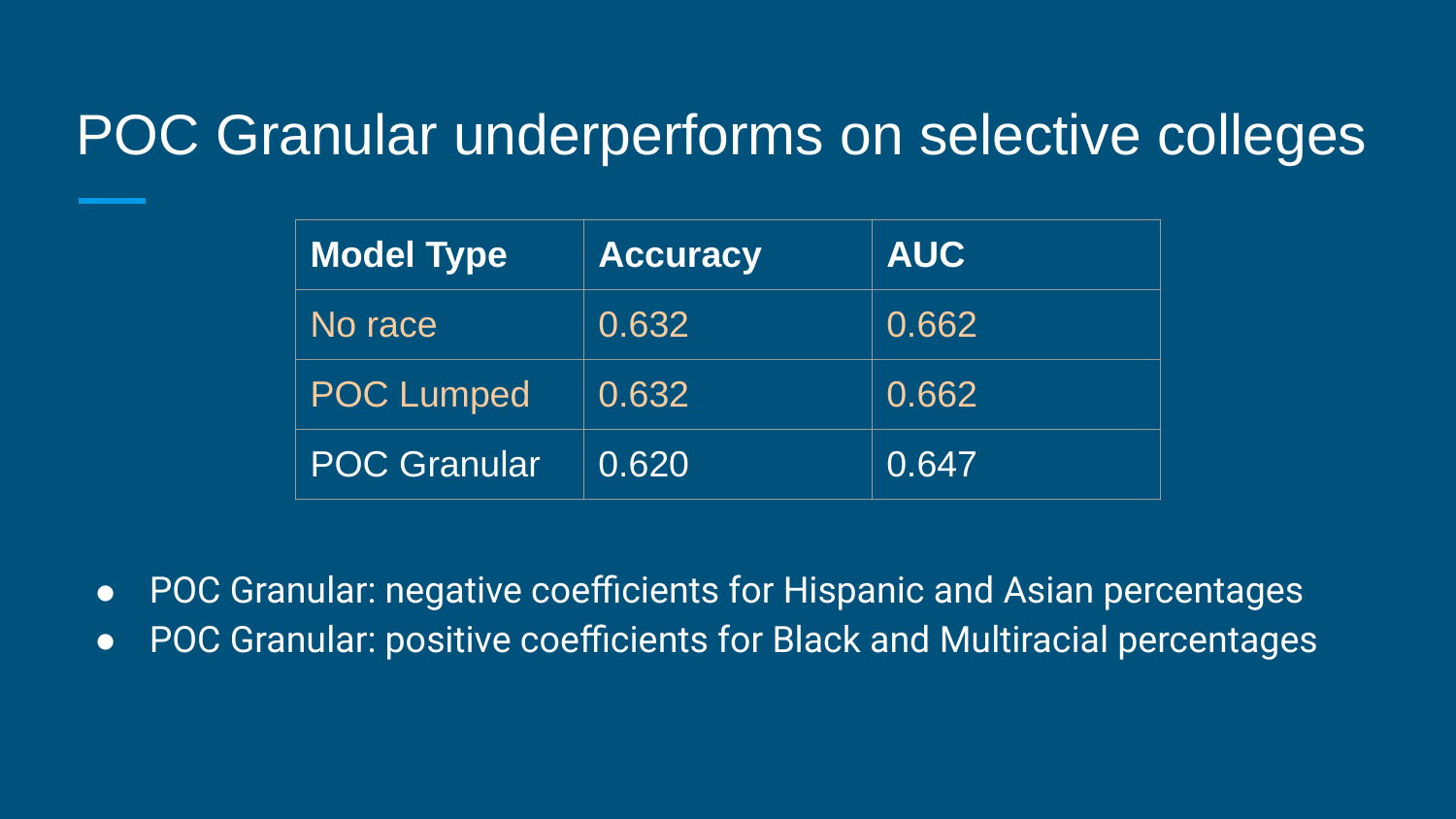

# POC Granular underperforms on selective colleges
| Model Type | Accuracy | AUC |
| --- | --- | --- |
| No race | 0.632 | 0.662 |
| POC Lumped | 0.632 | 0.662 |
| POC Granular | 0.620 | 0.647 |
POC Granular: negative coefficients for Hispanic and Asian percentages
POC Granular: positive coefficients for Black and Multiracial percentages